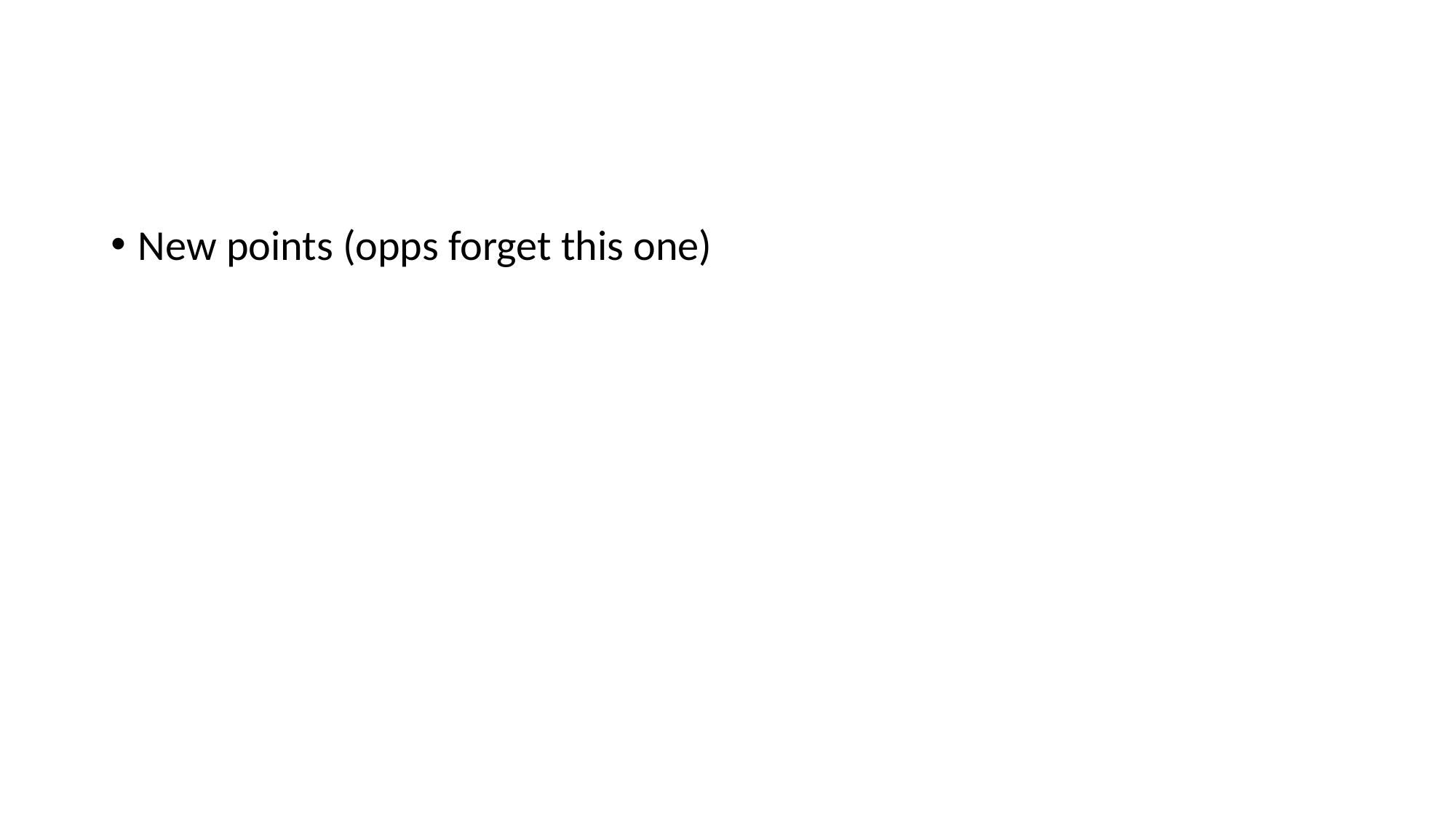

#
New points (opps forget this one)